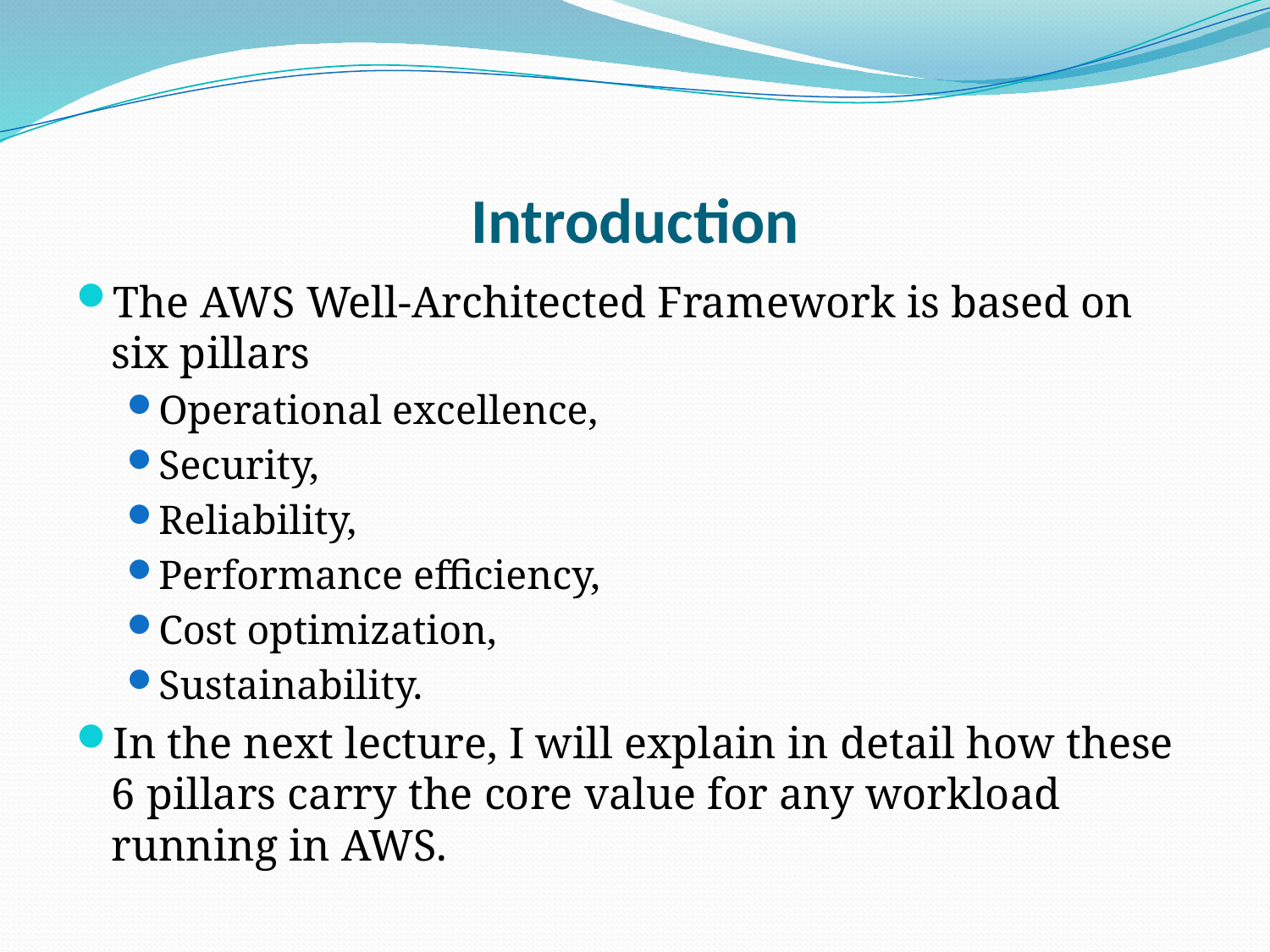

# Introduction
The AWS Well-Architected Framework is based on six pillars
Operational excellence,
Security,
Reliability,
Performance efficiency,
Cost optimization,
Sustainability.
In the next lecture, I will explain in detail how these 6 pillars carry the core value for any workload running in AWS.